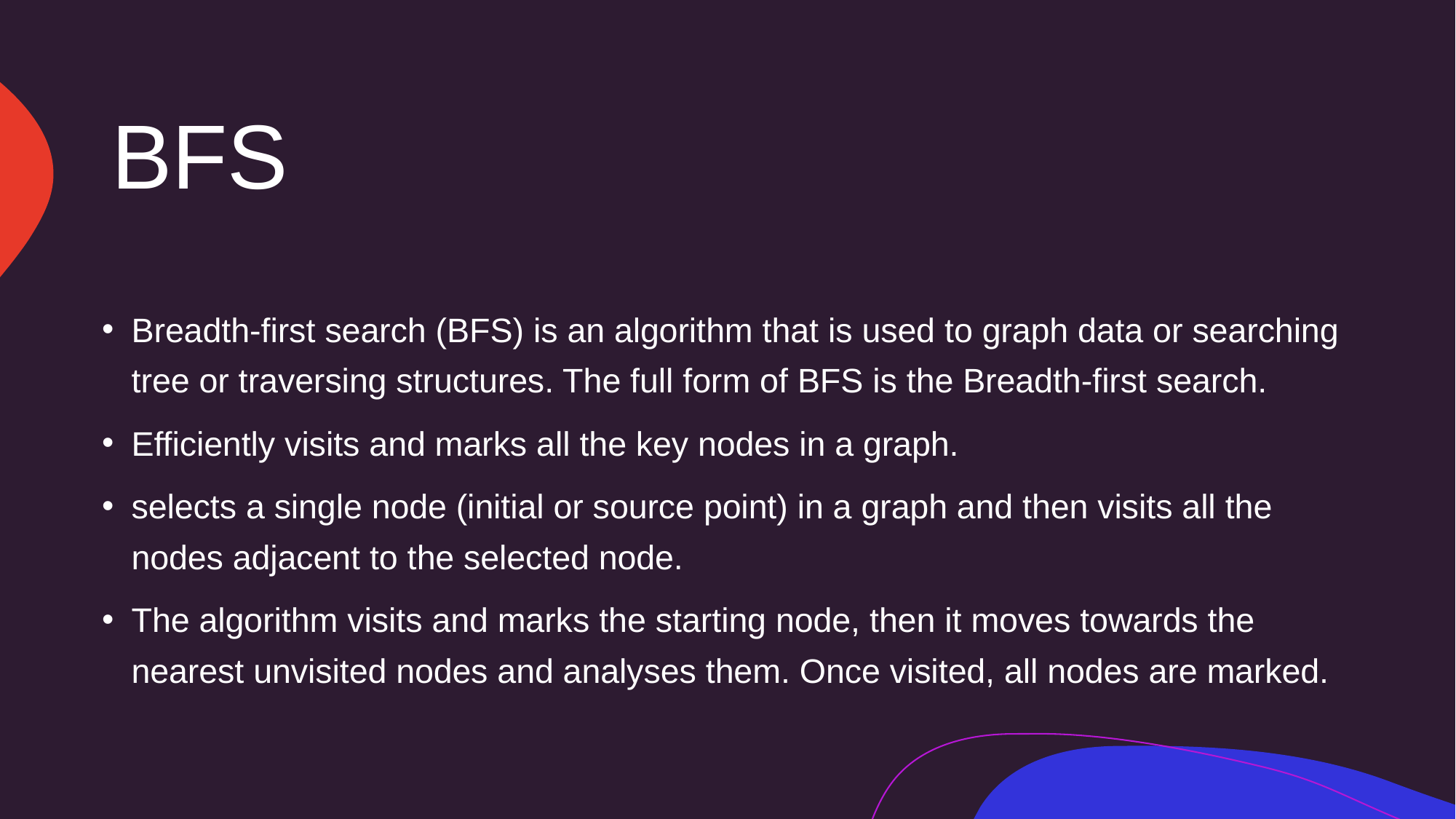

# BFS
Breadth-first search (BFS) is an algorithm that is used to graph data or searching tree or traversing structures. The full form of BFS is the Breadth-first search.
Efficiently visits and marks all the key nodes in a graph.
selects a single node (initial or source point) in a graph and then visits all the nodes adjacent to the selected node.
The algorithm visits and marks the starting node, then it moves towards the nearest unvisited nodes and analyses them. Once visited, all nodes are marked.